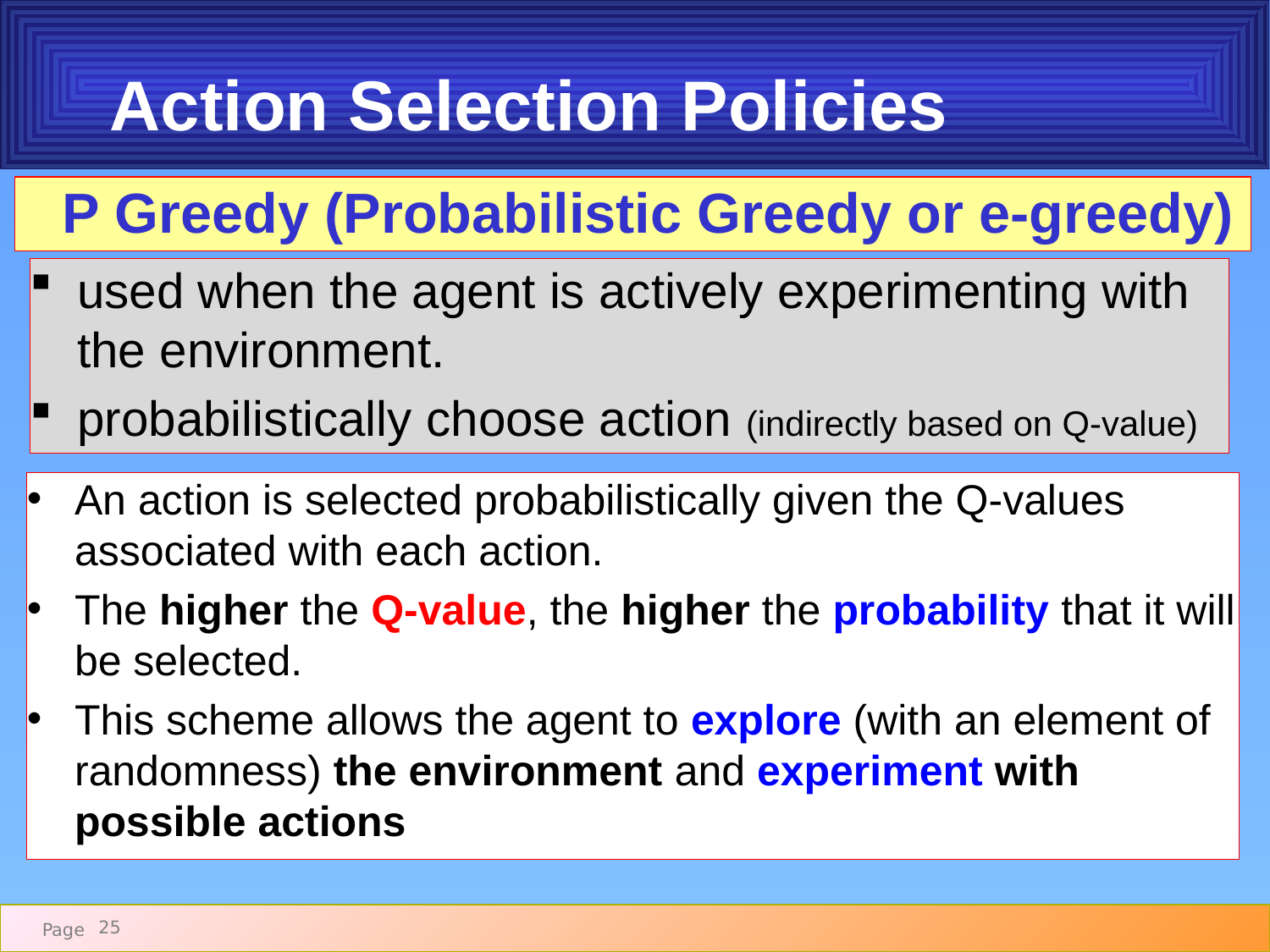

# Action Selection Policies
P Greedy (Probabilistic Greedy or e-greedy)
used when the agent is actively experimenting with the environment.
probabilistically choose action (indirectly based on Q-value)
An action is selected probabilistically given the Q-values associated with each action.
The higher the Q-value, the higher the probability that it will be selected.
This scheme allows the agent to explore (with an element of randomness) the environment and experiment with possible actions
25